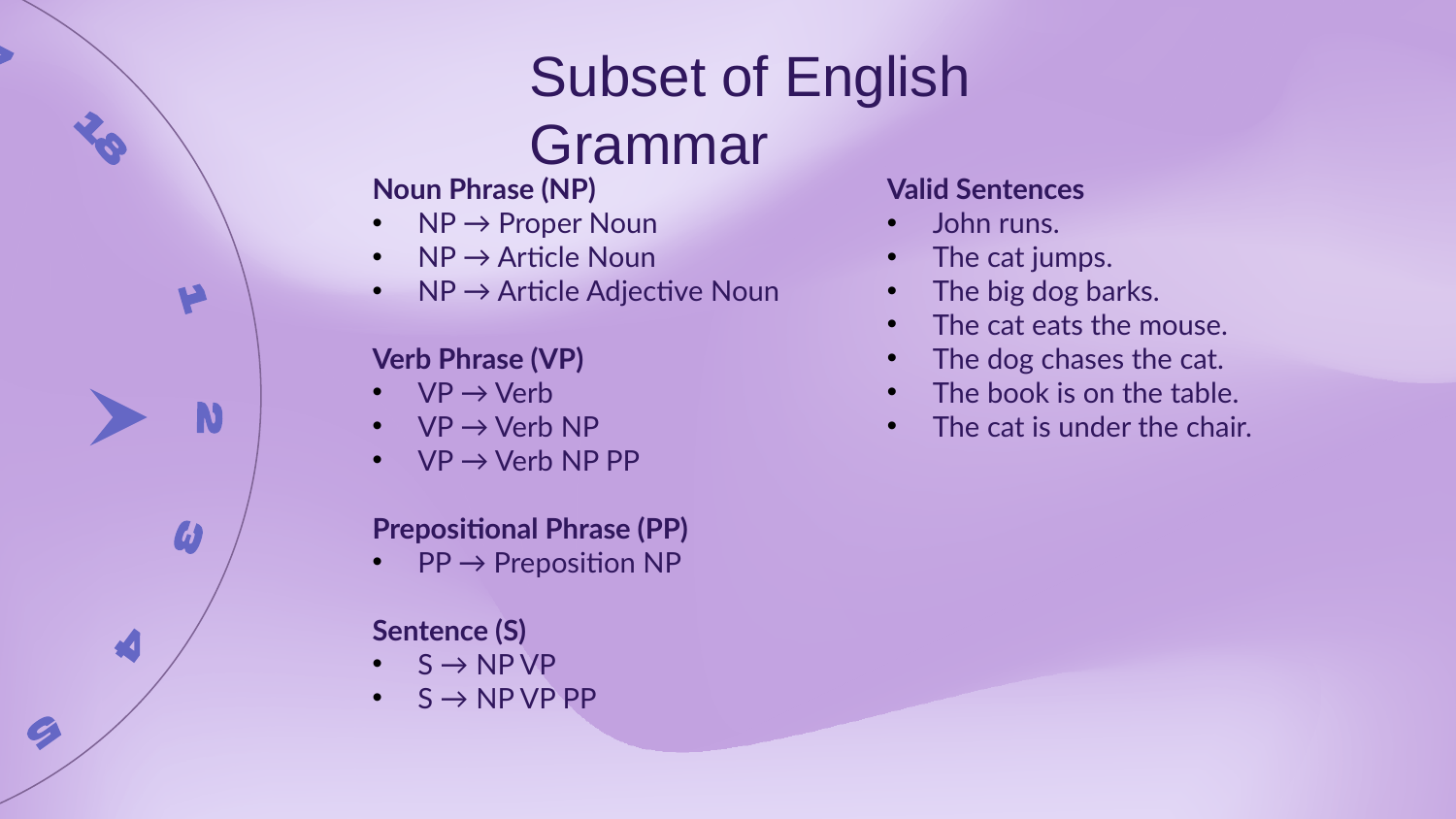

Subset of English Grammar
Noun Phrase (NP)
NP → Proper Noun
NP → Article Noun
NP → Article Adjective Noun

Verb Phrase (VP)
VP → Verb
VP → Verb NP
VP → Verb NP PP

Prepositional Phrase (PP)
PP → Preposition NP

Sentence (S)
S → NP VP
S → NP VP PP
Valid Sentences
John runs.
The cat jumps.
The big dog barks.
The cat eats the mouse.
The dog chases the cat.
The book is on the table.
The cat is under the chair.